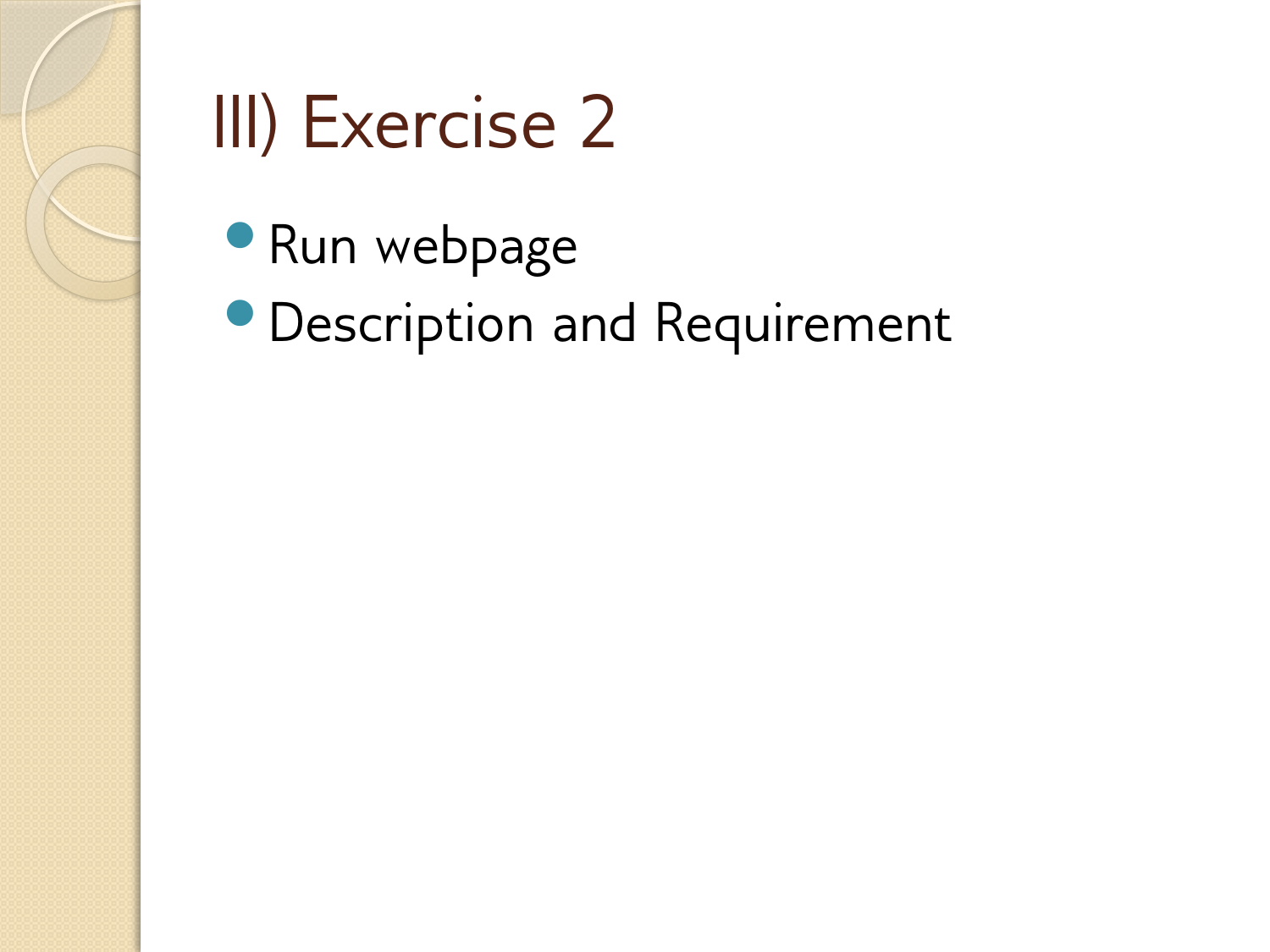

# III) Exercise 2
Run webpage
Description and Requirement